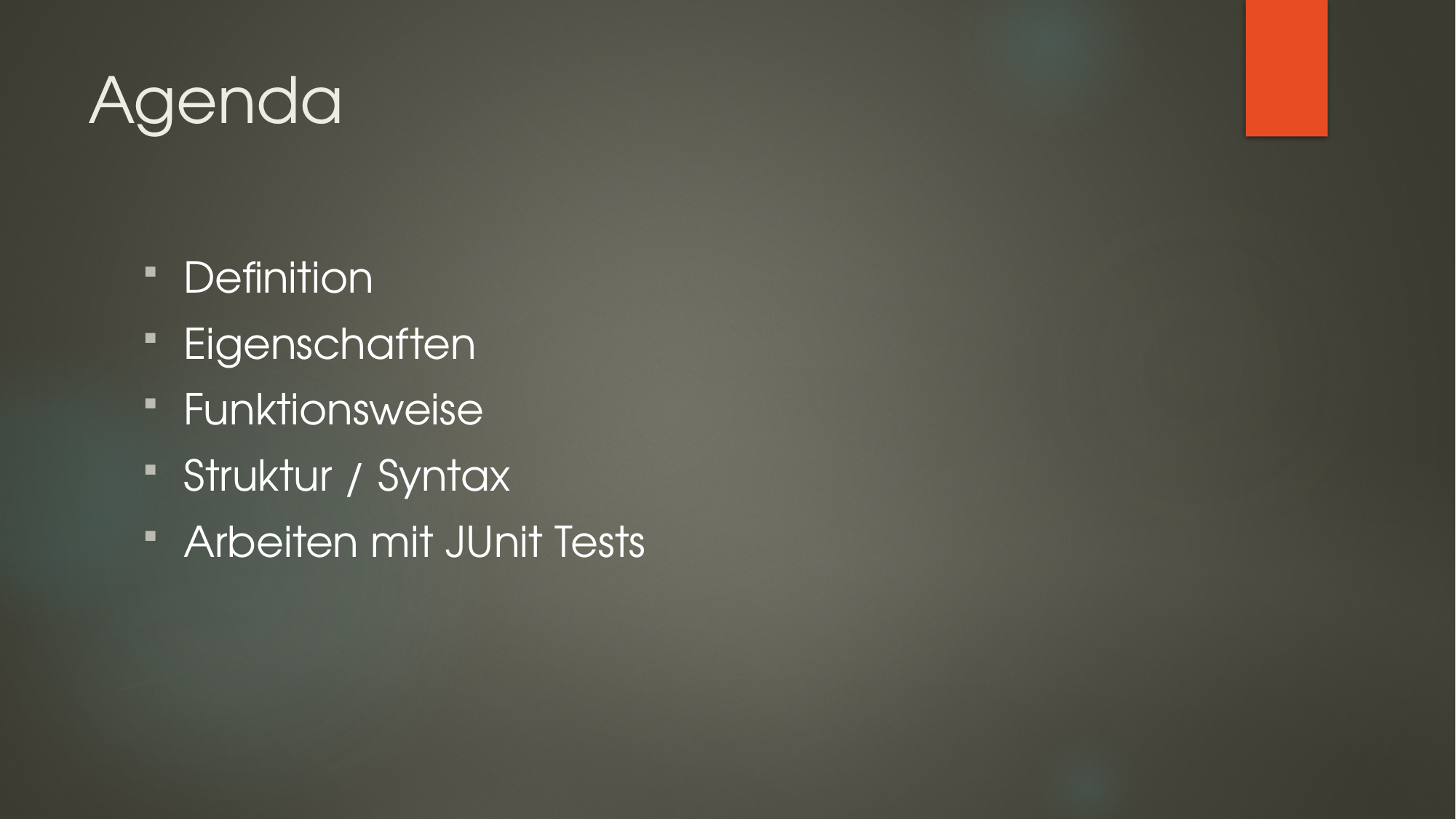

# Agenda
Definition
Eigenschaften
Funktionsweise
Struktur / Syntax
Arbeiten mit JUnit Tests